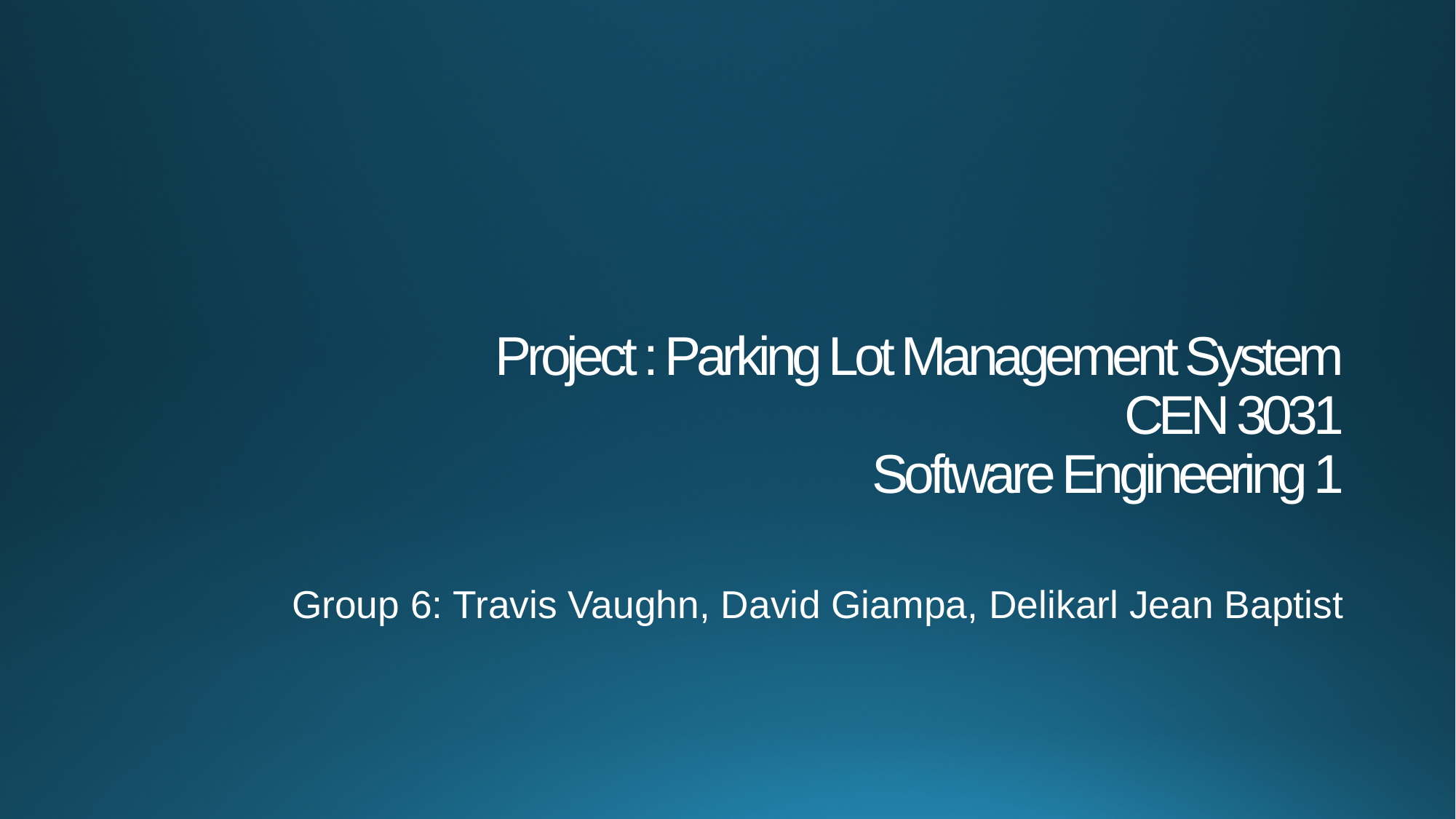

# Project : Parking Lot Management System CEN 3031 Software Engineering 1
Group 6: Travis Vaughn, David Giampa, Delikarl Jean Baptist